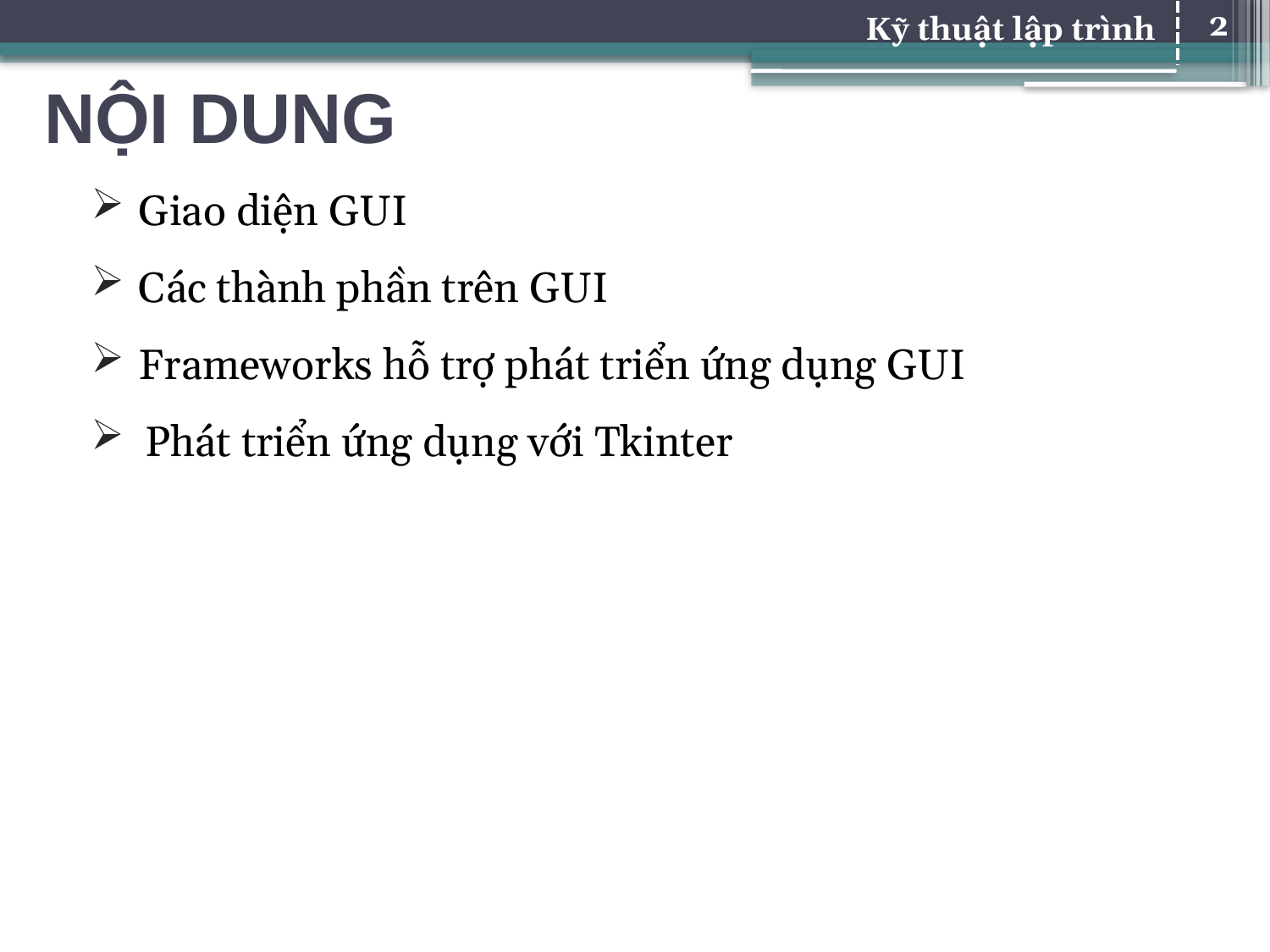

2
# NỘI DUNG
Giao diện GUI
Các thành phần trên GUI
Frameworks hỗ trợ phát triển ứng dụng GUI
Phát triển ứng dụng với Tkinter